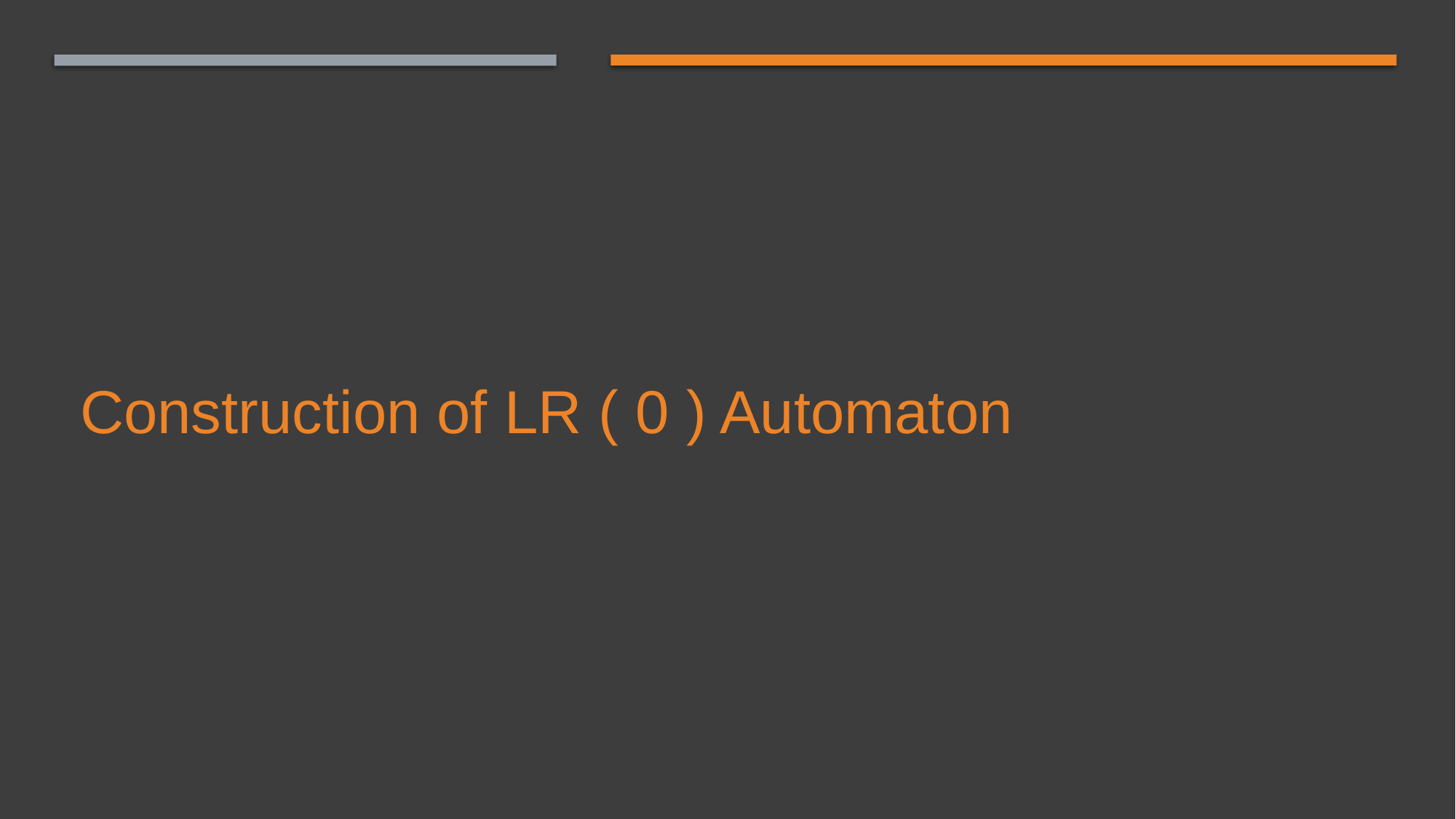

# Construction of LR ( 0 ) Automaton